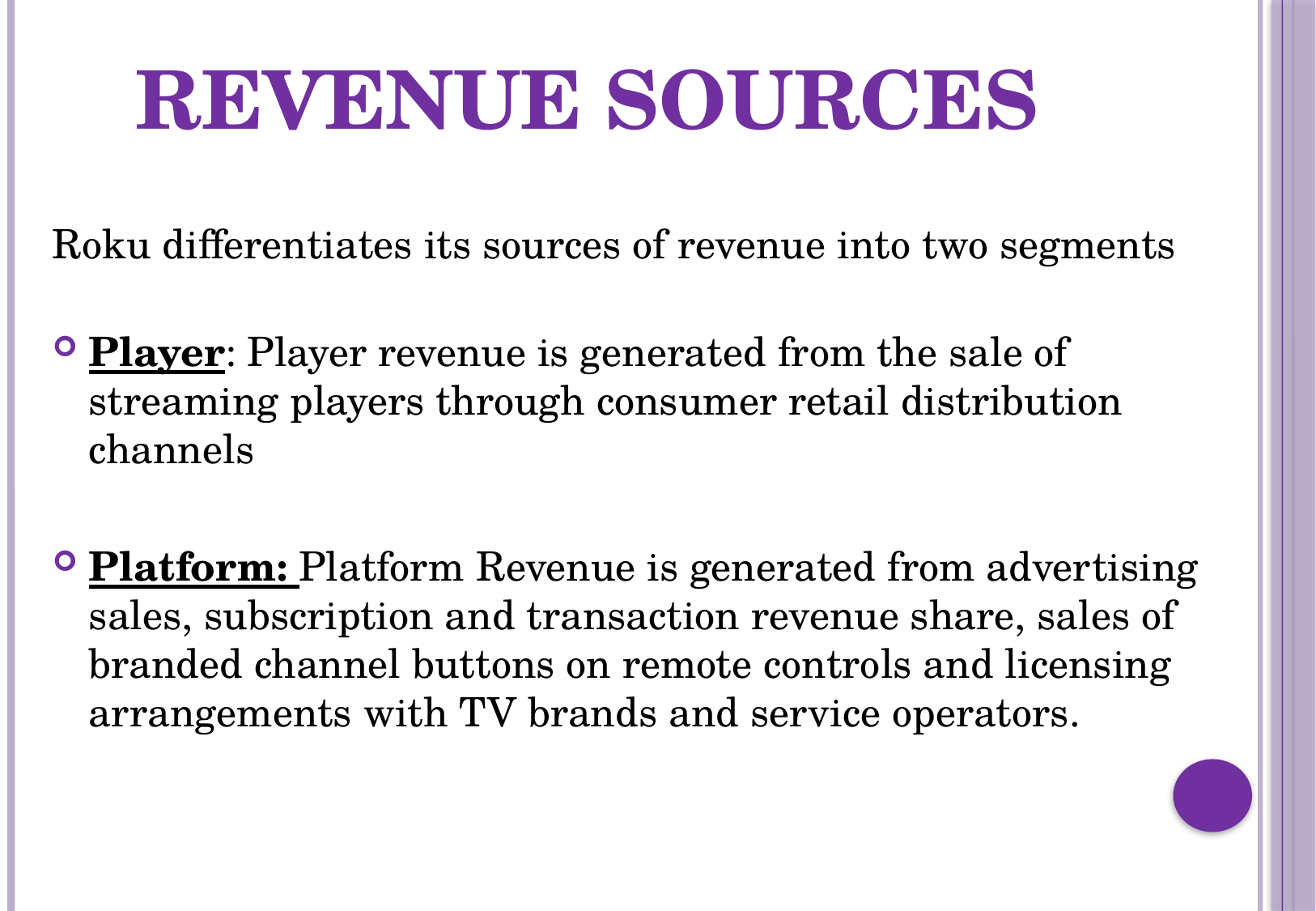

# Revenue Sources
Roku differentiates its sources of revenue into two segments

Player: Player revenue is generated from the sale of streaming players through consumer retail distribution channels

Platform: Platform Revenue is generated from advertising sales, subscription and transaction revenue share, sales of branded channel buttons on remote controls and licensing arrangements with TV brands and service operators.